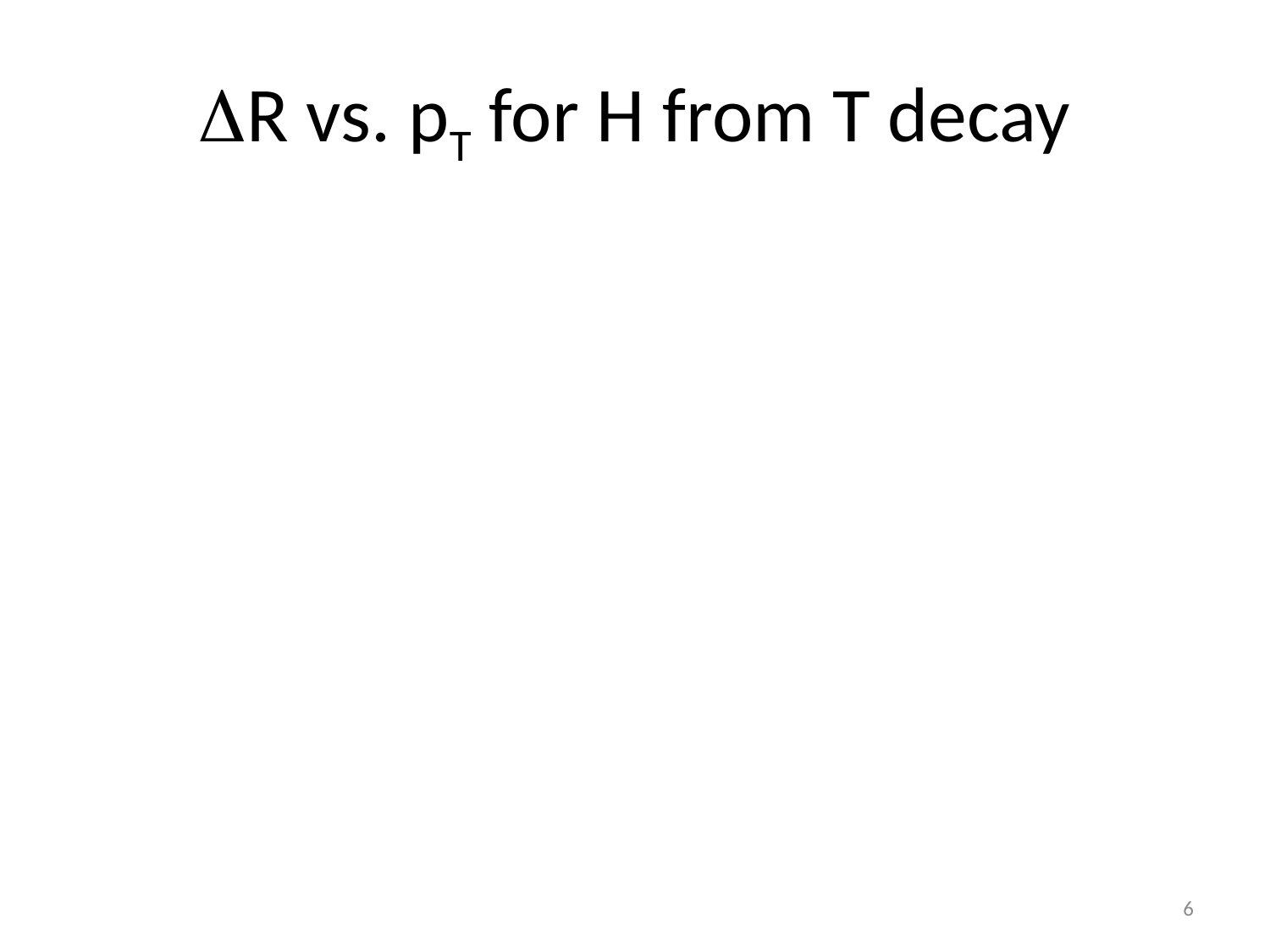

# ΔR vs. pT for H from T decay
6